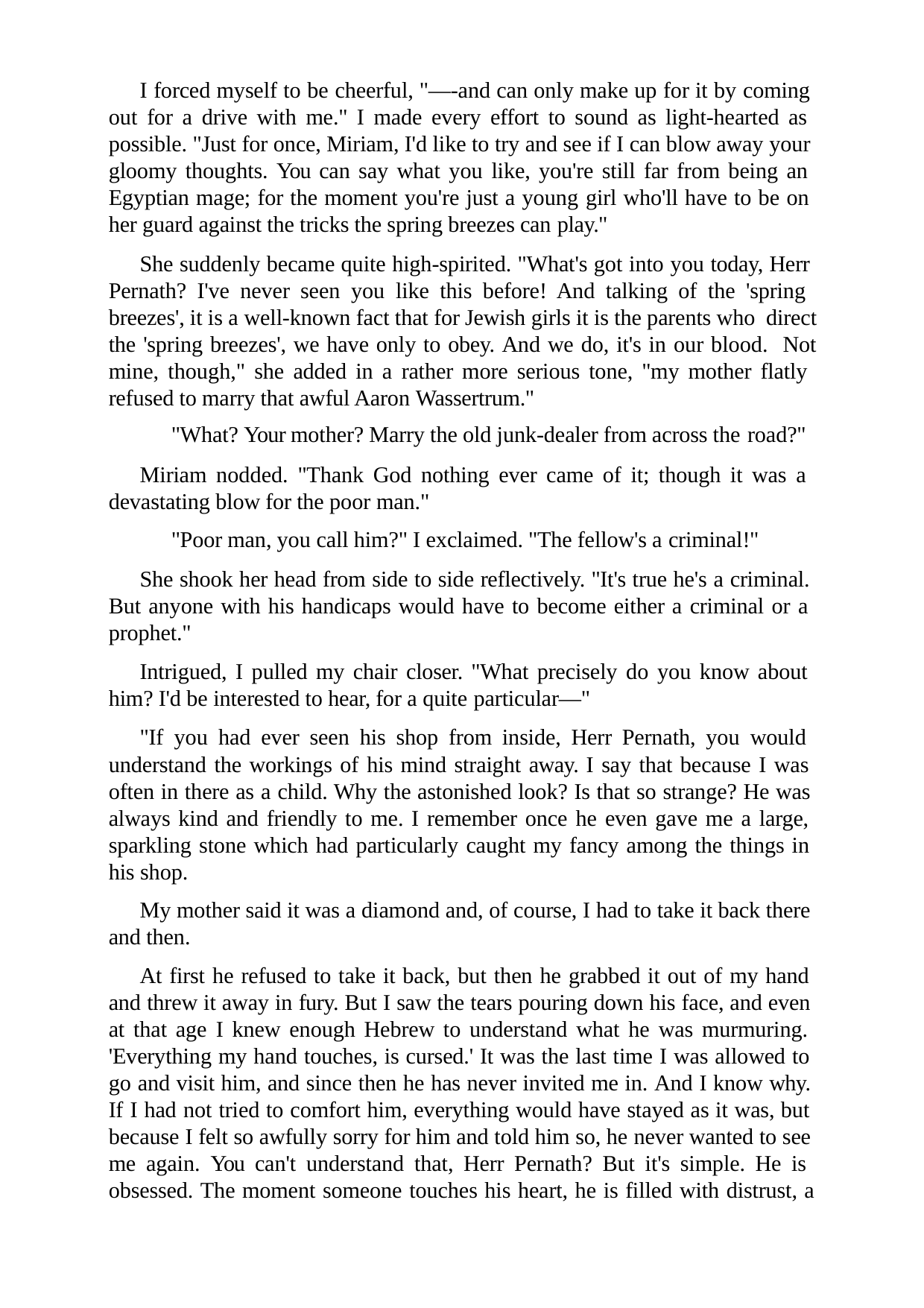

I forced myself to be cheerful, "—-and can only make up for it by coming  out for a drive with me." I made every effort to sound as light-hearted as  possible. "Just for once, Miriam, I'd like to try and see if I can blow away your  gloomy thoughts. You can say what you like, you're still far from being an  Egyptian mage; for the moment you're just a young girl who'll have to be on  her guard against the tricks the spring breezes can play."
She suddenly became quite high-spirited. "What's got into you today, Herr  Pernath? I've never seen you like this before! And talking of the 'spring  breezes', it is a well-known fact that for Jewish girls it is the parents who  direct the 'spring breezes', we have only to obey. And we do, it's in our blood.  Not mine, though," she added in a rather more serious tone, "my mother flatly  refused to marry that awful Aaron Wassertrum."
"What? Your mother? Marry the old junk-dealer from across the road?"
Miriam nodded. "Thank God nothing ever came of it; though it was a  devastating blow for the poor man."
"Poor man, you call him?" I exclaimed. "The fellow's a criminal!"
She shook her head from side to side reflectively. "It's true he's a criminal.  But anyone with his handicaps would have to become either a criminal or a  prophet."
Intrigued, I pulled my chair closer. "What precisely do you know about  him? I'd be interested to hear, for a quite particular—"
"If you had ever seen his shop from inside, Herr Pernath, you would  understand the workings of his mind straight away. I say that because I was  often in there as a child. Why the astonished look? Is that so strange? He was  always kind and friendly to me. I remember once he even gave me a large,  sparkling stone which had particularly caught my fancy among the things in  his shop.
My mother said it was a diamond and, of course, I had to take it back there  and then.
At first he refused to take it back, but then he grabbed it out of my hand  and threw it away in fury. But I saw the tears pouring down his face, and even  at that age I knew enough Hebrew to understand what he was murmuring.  'Everything my hand touches, is cursed.' It was the last time I was allowed to  go and visit him, and since then he has never invited me in. And I know why.  If I had not tried to comfort him, everything would have stayed as it was, but  because I felt so awfully sorry for him and told him so, he never wanted to see  me again. You can't understand that, Herr Pernath? But it's simple. He is  obsessed. The moment someone touches his heart, he is filled with distrust, a